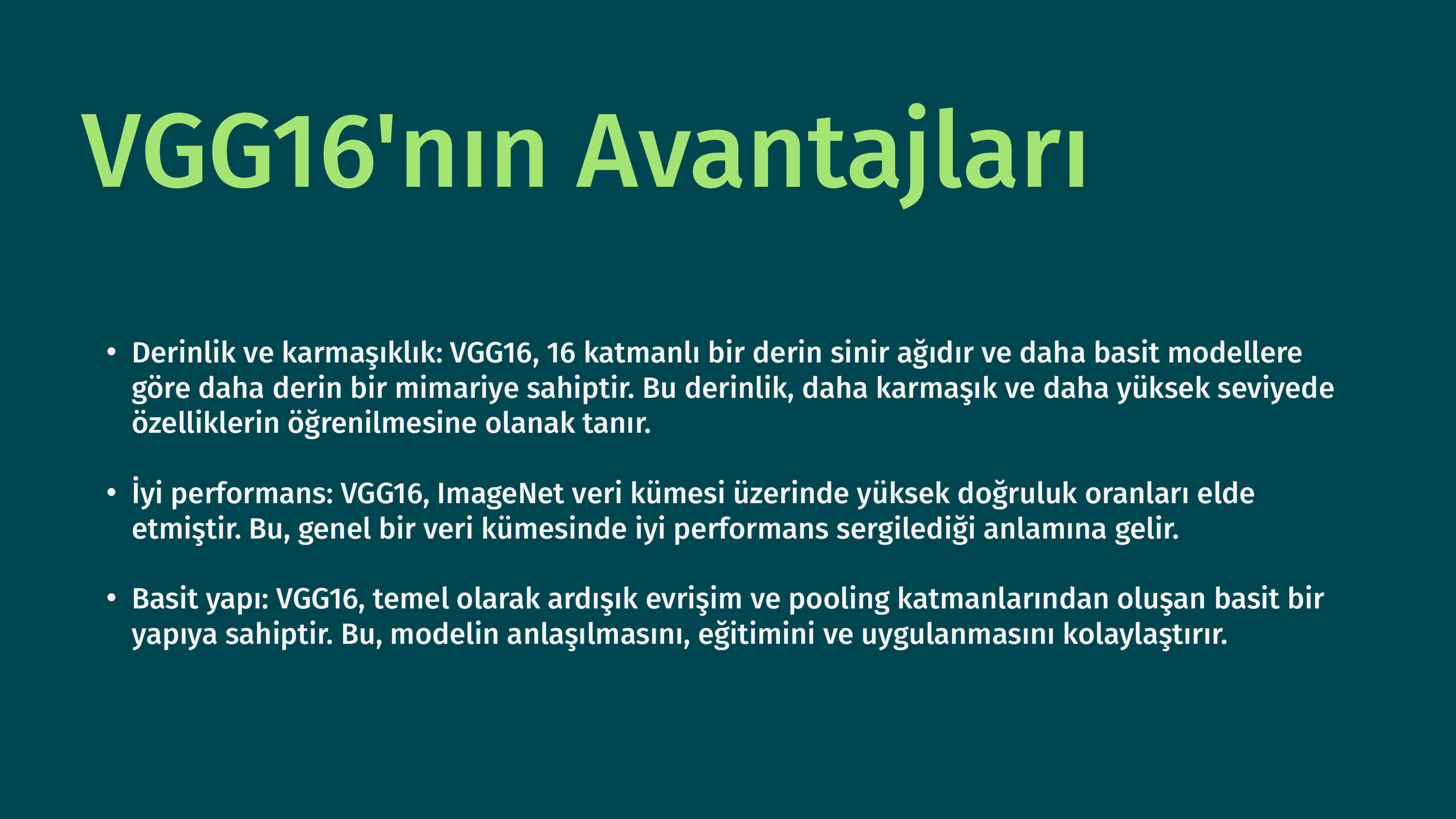

VGG16'nın Avantajları

Derinlik ve karmaşıklık: VGG16, 16 katmanlı bir derin sinir ağıdır ve daha basit modellere göre daha derin bir mimariye sahiptir. Bu derinlik, daha karmaşık ve daha yüksek seviyede özelliklerin öğrenilmesine olanak tanır.

İyi performans: VGG16, ImageNet veri kümesi üzerinde yüksek doğruluk oranları elde etmiştir. Bu, genel bir veri kümesinde iyi performans sergilediği anlamına gelir.

Basit yapı: VGG16, temel olarak ardışık evrişim ve pooling katmanlarından oluşan basit bir yapıya sahiptir. Bu, modelin anlaşılmasını, eğitimini ve uygulanmasını kolaylaştırır.